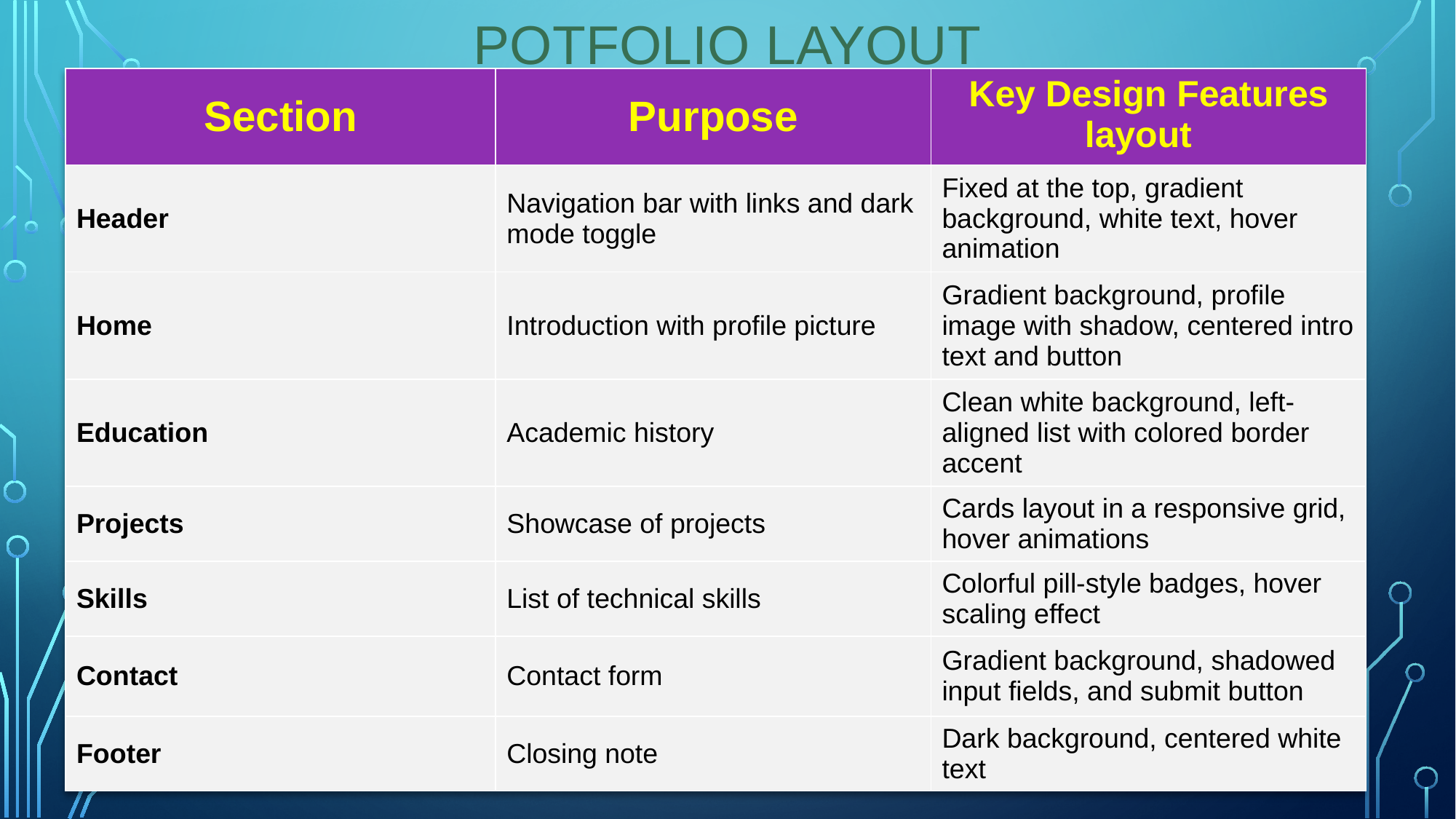

# POTFOLIO LAYOUT
| Section | Purpose | Key Design Features layout |
| --- | --- | --- |
| Header | Navigation bar with links and dark mode toggle | Fixed at the top, gradient background, white text, hover animation |
| Home | Introduction with profile picture | Gradient background, profile image with shadow, centered intro text and button |
| Education | Academic history | Clean white background, left-aligned list with colored border accent |
| Projects | Showcase of projects | Cards layout in a responsive grid, hover animations |
| Skills | List of technical skills | Colorful pill-style badges, hover scaling effect |
| Contact | Contact form | Gradient background, shadowed input fields, and submit button |
| Footer | Closing note | Dark background, centered white text |